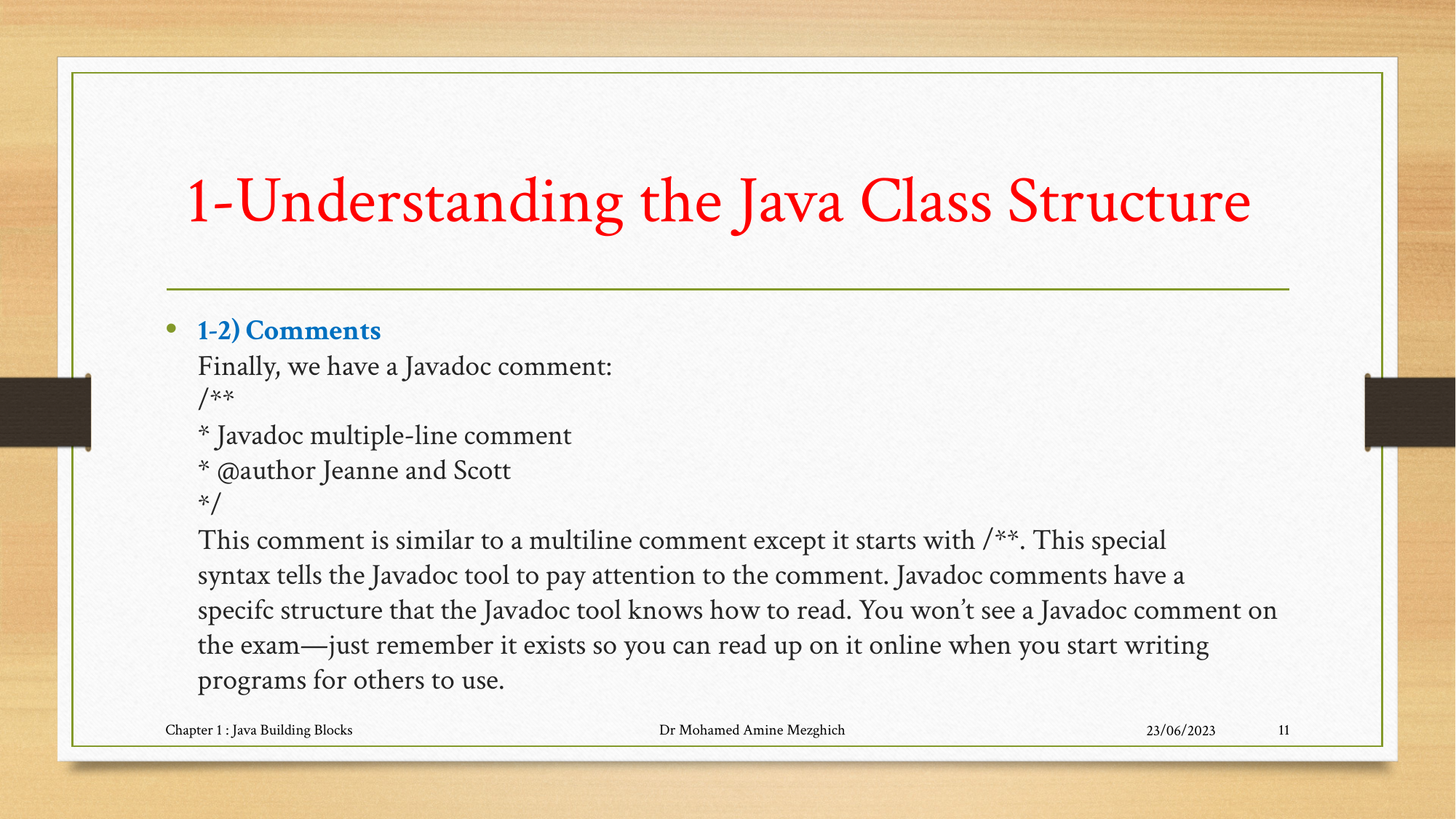

# 1-Understanding the Java Class Structure
1-2) Comments
Finally, we have a Javadoc comment:
/**
* Javadoc multiple-line comment
* @author Jeanne and Scott
*/
This comment is similar to a multiline comment except it starts with /**. This special
syntax tells the Javadoc tool to pay attention to the comment. Javadoc comments have a
specifc structure that the Javadoc tool knows how to read. You won’t see a Javadoc comment on the exam—just remember it exists so you can read up on it online when you start writing programs for others to use.
Chapter 1 : Java Building Blocks                                                                                         Dr Mohamed Amine Mezghich
23/06/2023
11